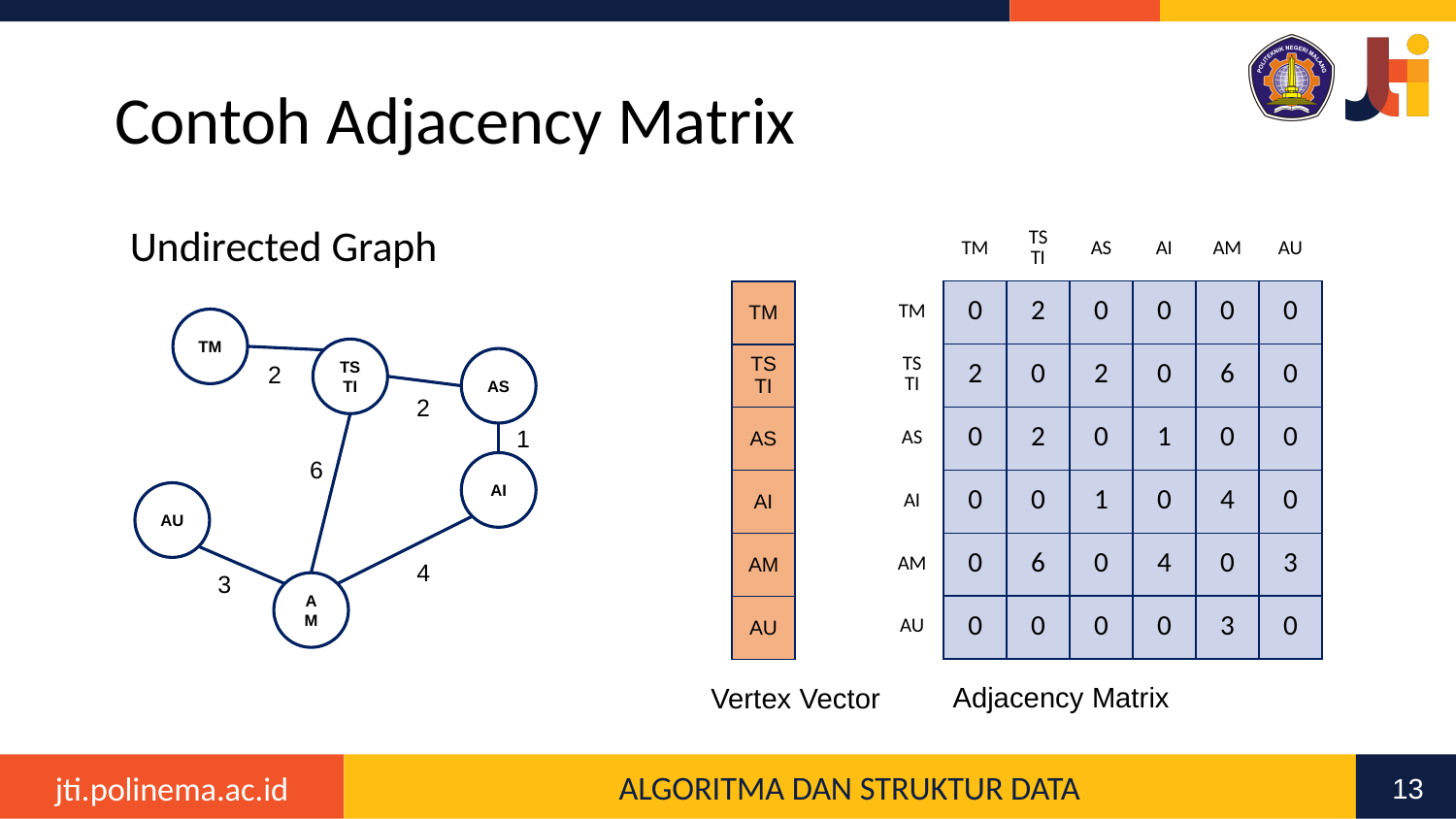

# Contoh Adjacency Matrix
Undirected Graph
|  | TM | TS TI | AS | AI | AM | AU |
| --- | --- | --- | --- | --- | --- | --- |
| TM | 0 | 2 | 0 | 0 | 0 | 0 |
| TS TI | 2 | 0 | 2 | 0 | 6 | 0 |
| AS | 0 | 2 | 0 | 1 | 0 | 0 |
| AI | 0 | 0 | 1 | 0 | 4 | 0 |
| AM | 0 | 6 | 0 | 4 | 0 | 3 |
| AU | 0 | 0 | 0 | 0 | 3 | 0 |
| TM |
| --- |
| TS TI |
| AS |
| AI |
| AM |
| AU |
TM
TS TI
AS
2
2
1
6
AI
AU
4
3
AM
Adjacency Matrix
Vertex Vector
13